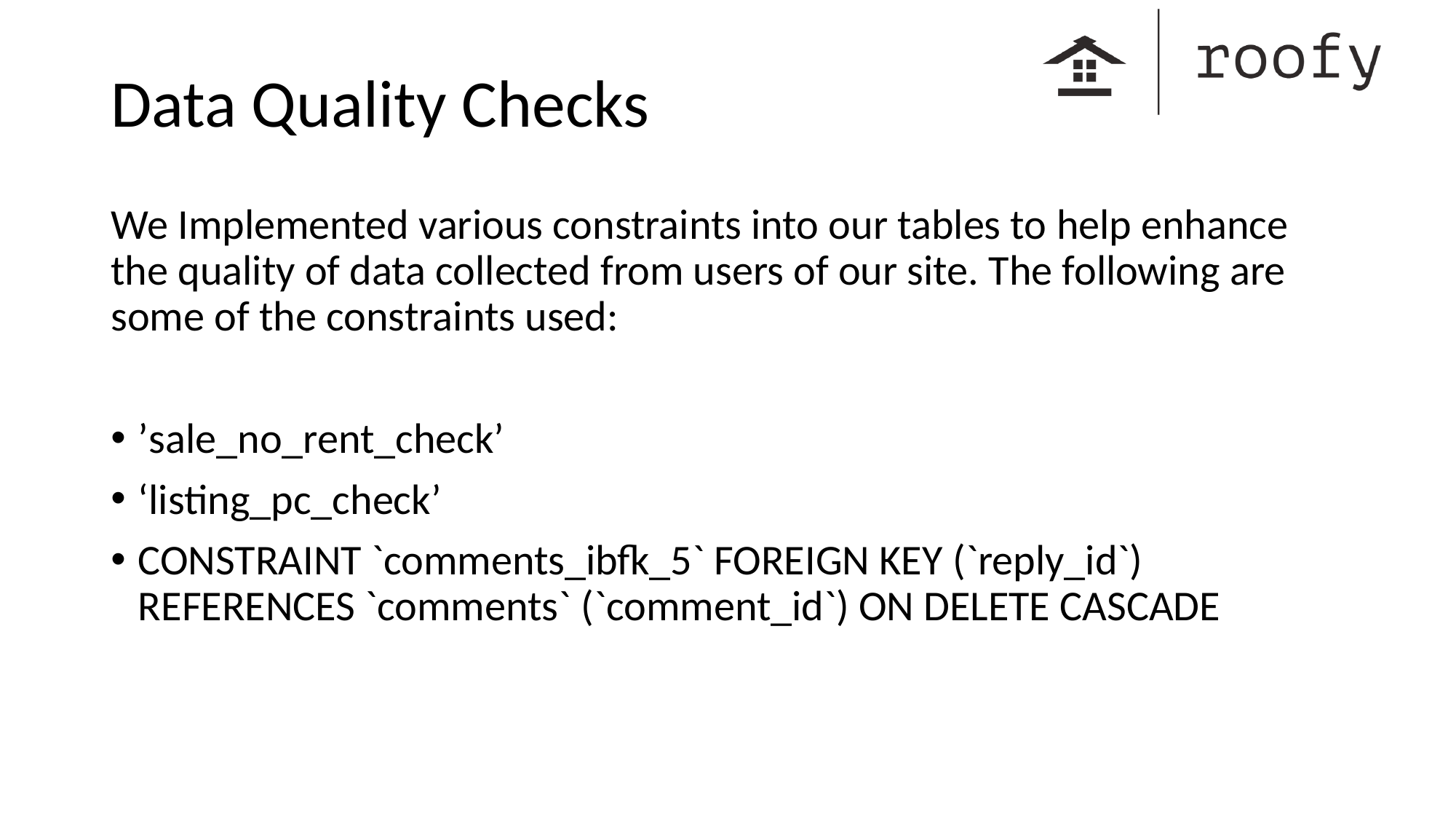

# Data Quality Checks
We Implemented various constraints into our tables to help enhance the quality of data collected from users of our site. The following are some of the constraints used:

’sale_no_rent_check’
‘listing_pc_check’
CONSTRAINT `comments_ibfk_5` FOREIGN KEY (`reply_id`) REFERENCES `comments` (`comment_id`) ON DELETE CASCADE